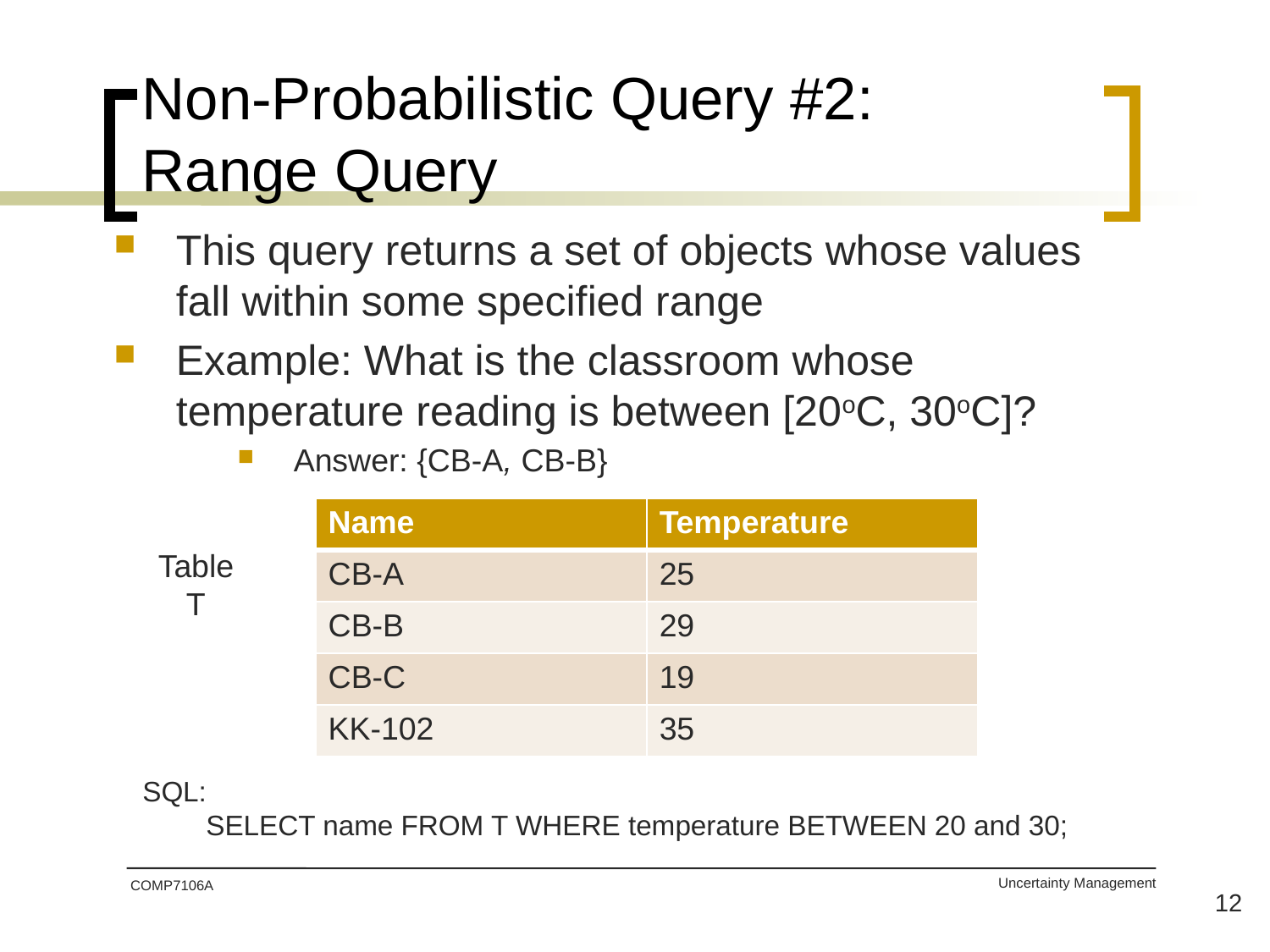

# Non-Probabilistic Query #2: Range Query
This query returns a set of objects whose values fall within some specified range
Example: What is the classroom whose temperature reading is between [20oC, 30oC]?
Answer: {CB-A, CB-B}
| Name | Temperature |
| --- | --- |
| CB-A | 25 |
| CB-B | 29 |
| CB-C | 19 |
| KK-102 | 35 |
Table
T
SQL:
SELECT name FROM T WHERE temperature BETWEEN 20 and 30;
COMP7106A
12